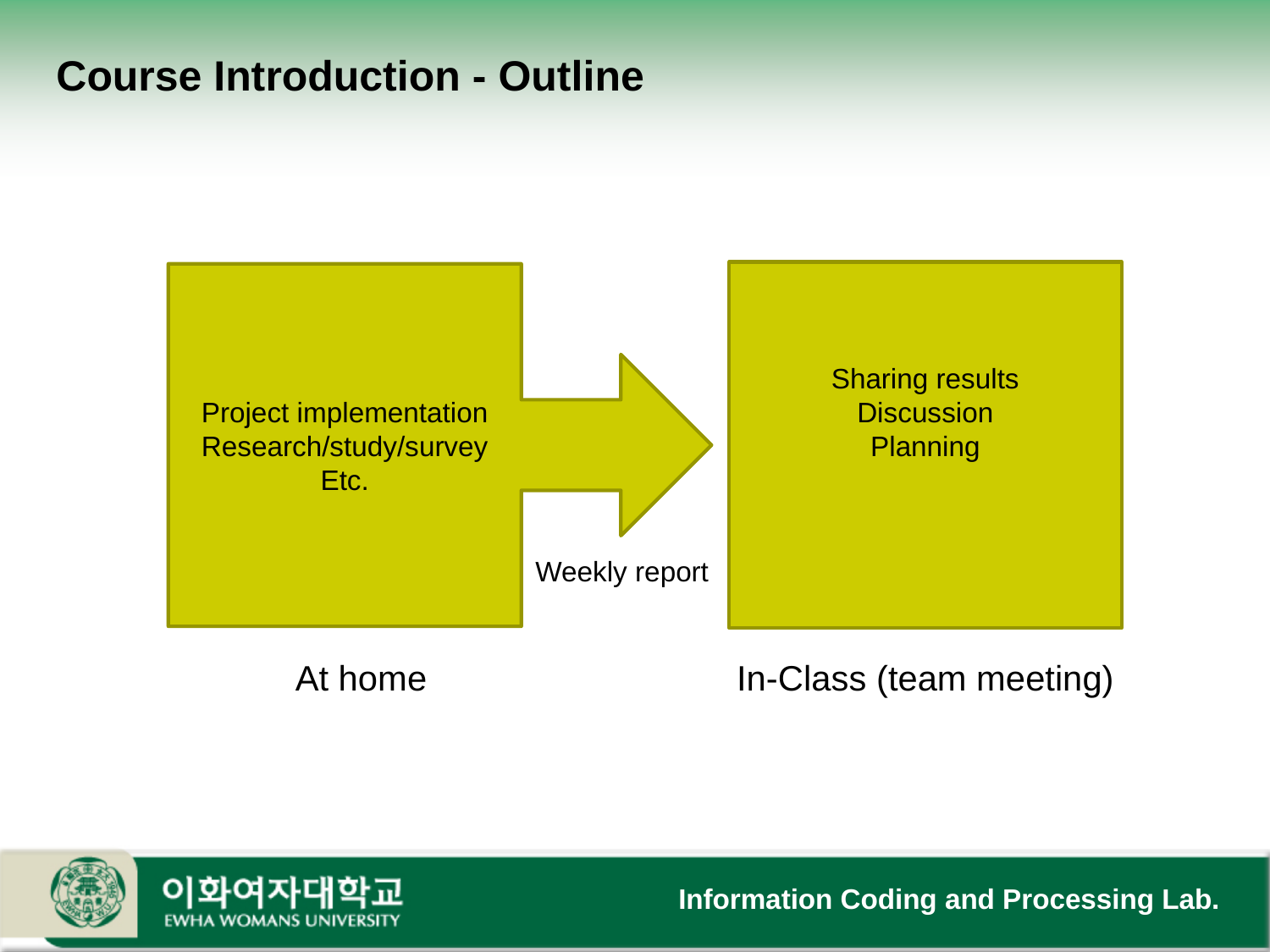

# Course Introduction - Outline
Sharing results
Discussion
Planning

Project implementation
Research/study/survey
Etc.
Weekly report
At home
In-Class (team meeting)